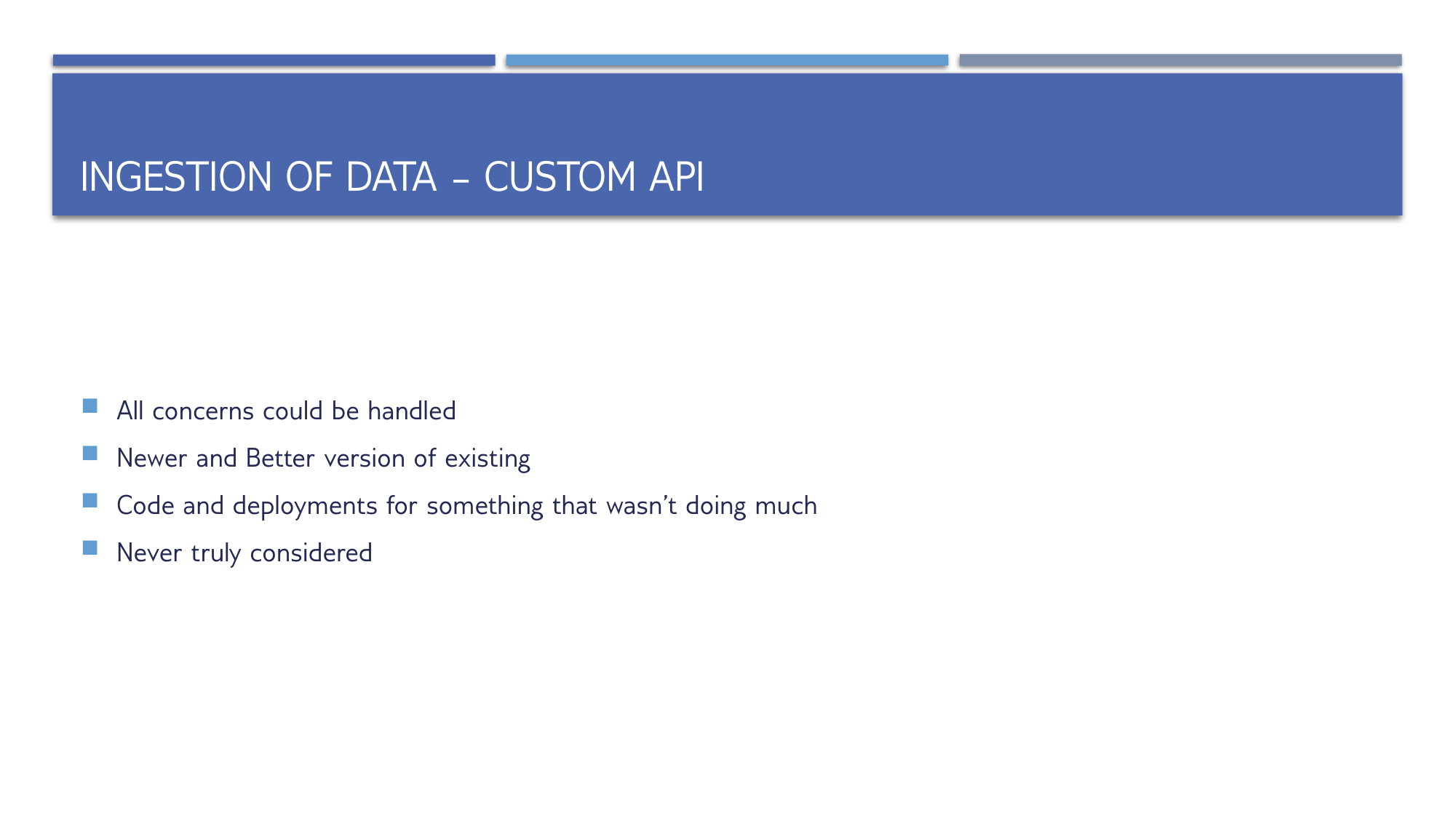

# Ingestion of Data – Custom API
All concerns could be handled
Newer and Better version of existing
Code and deployments for something that wasn’t doing much
Never truly considered